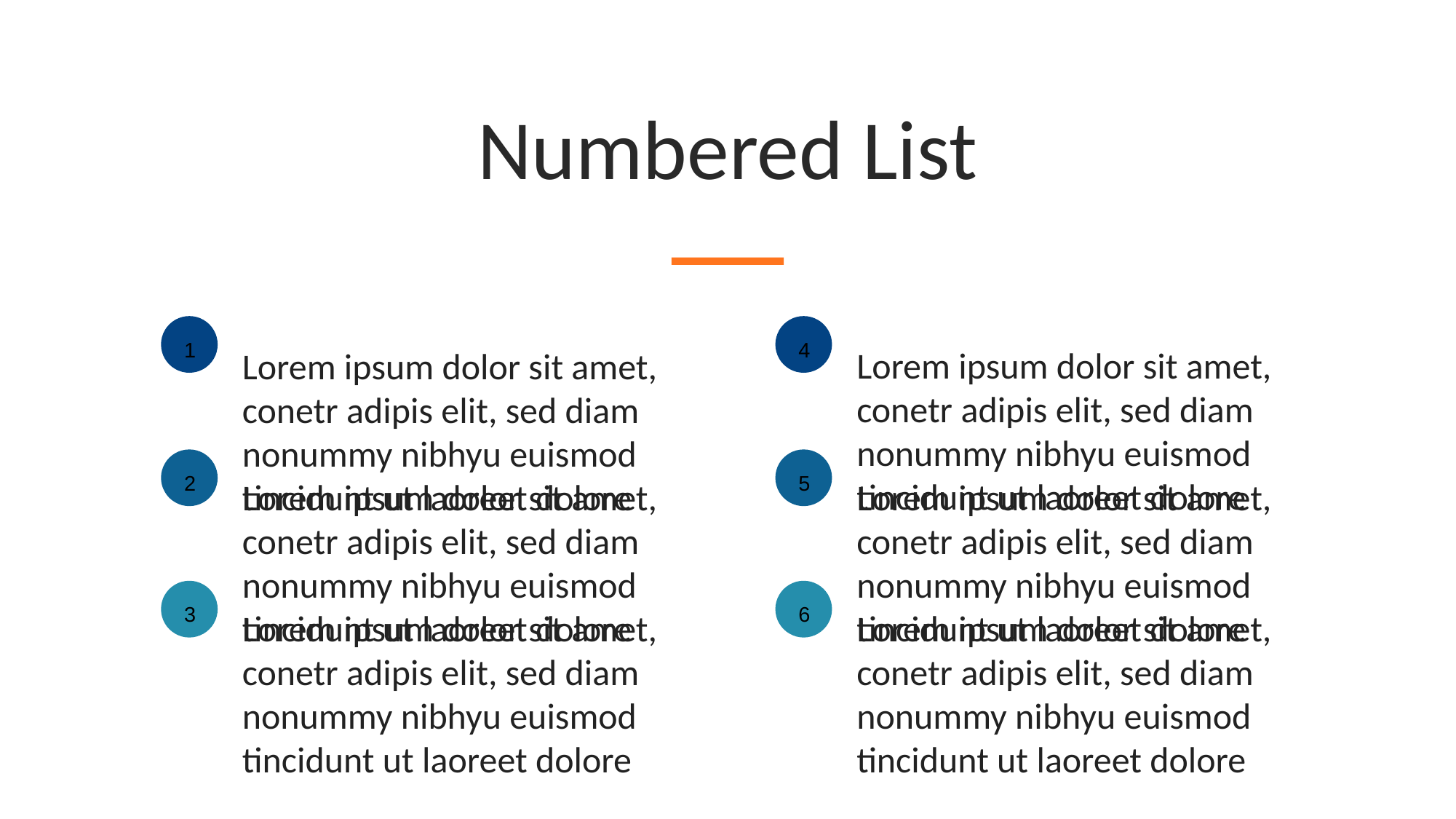

Numbered List

1
Lorem ipsum dolor sit amet, conetr adipis elit, sed diam nonummy nibhyu euismod tincidunt ut laoreet dolore

4
Lorem ipsum dolor sit amet, conetr adipis elit, sed diam nonummy nibhyu euismod tincidunt ut laoreet dolore

2
Lorem ipsum dolor sit amet, conetr adipis elit, sed diam nonummy nibhyu euismod tincidunt ut laoreet dolore

5
Lorem ipsum dolor sit amet, conetr adipis elit, sed diam nonummy nibhyu euismod tincidunt ut laoreet dolore

Lorem ipsum dolor sit amet, conetr adipis elit, sed diam nonummy nibhyu euismod tincidunt ut laoreet dolore
3

Lorem ipsum dolor sit amet, conetr adipis elit, sed diam nonummy nibhyu euismod tincidunt ut laoreet dolore
6